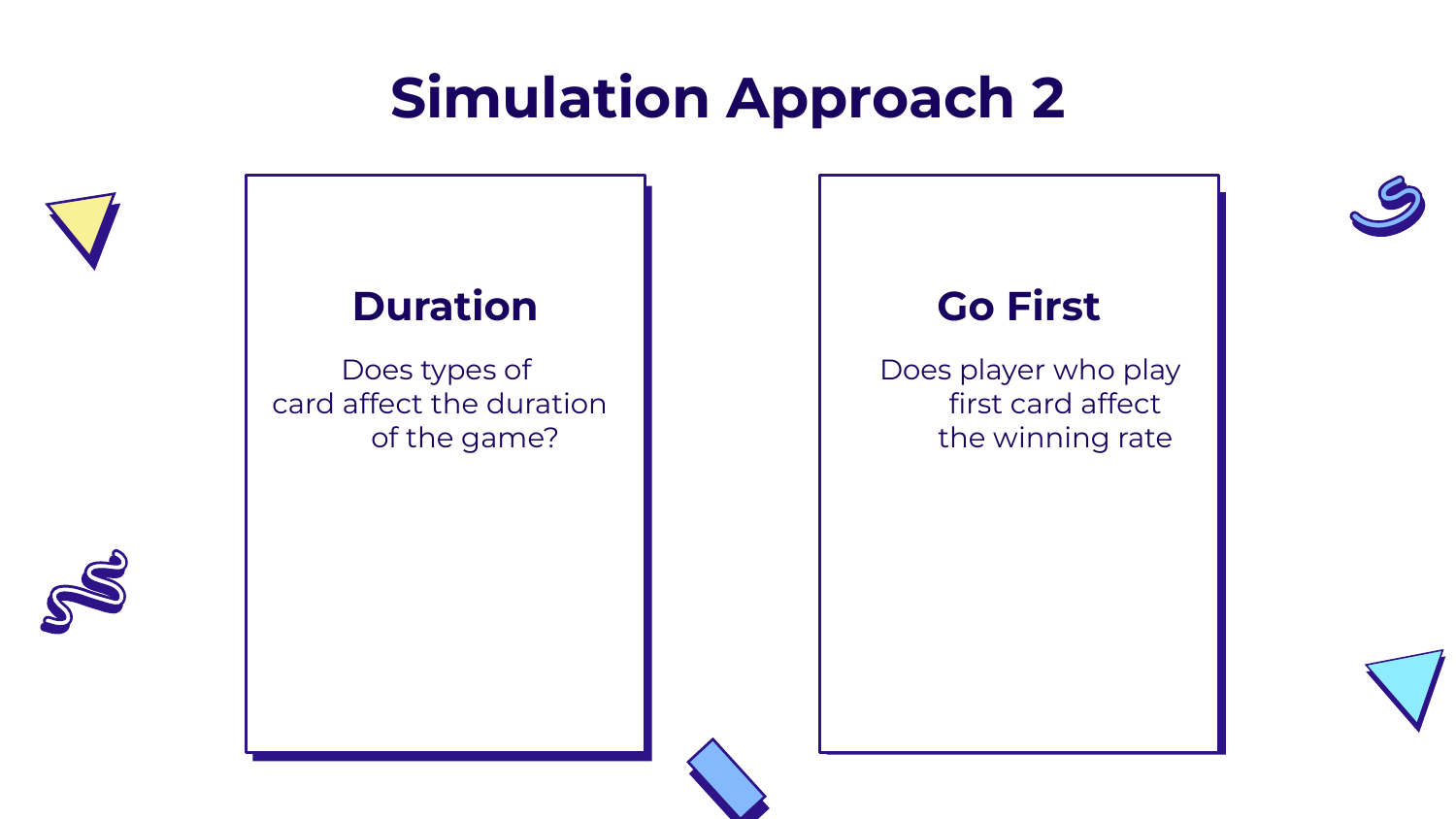

# Simulation Approach 2
Duration
Go First
Does types of
card affect the duration of the game?

Does player who play first card affect the winning rate